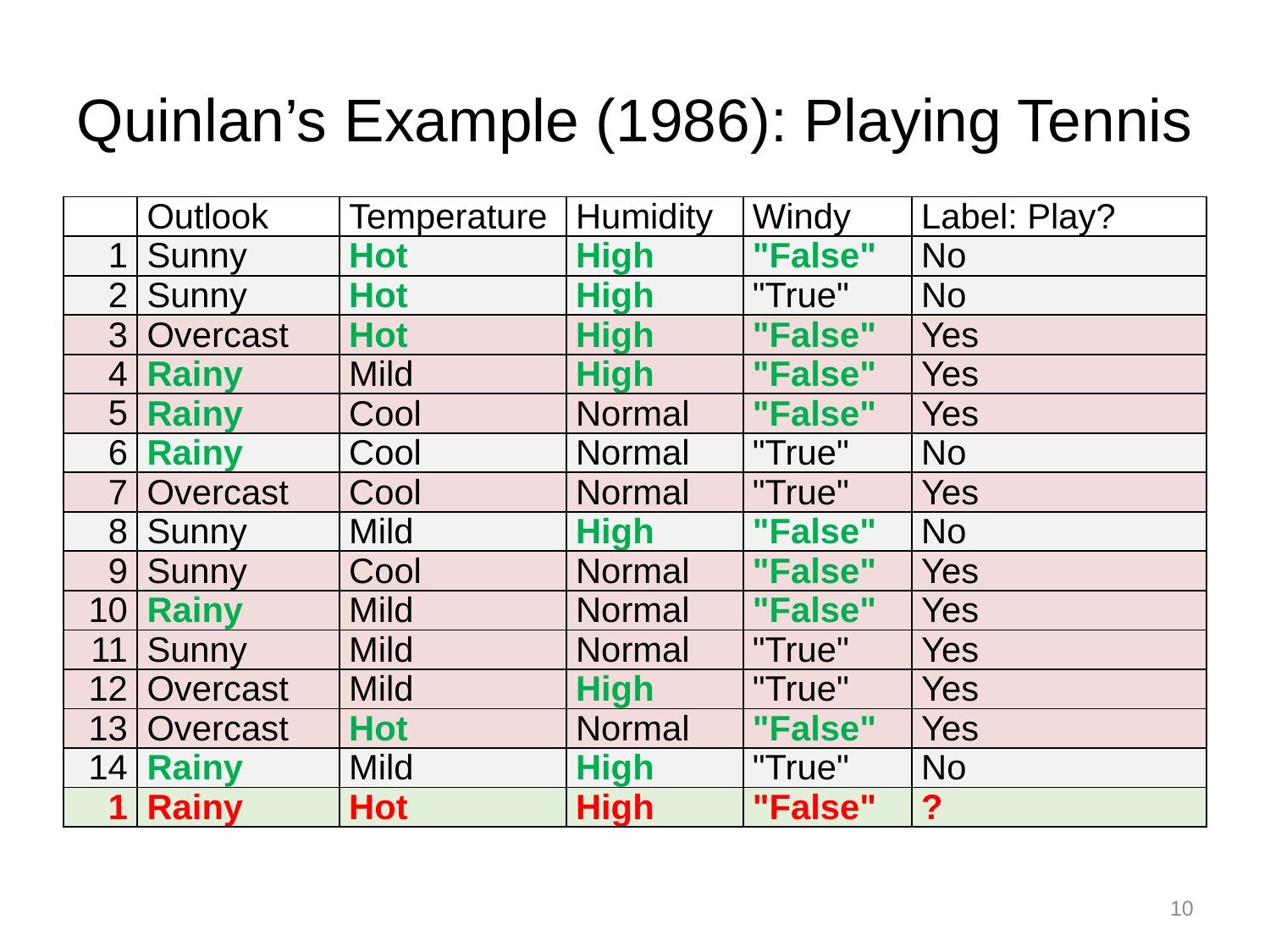

# Quinlan’s Example (1986): Playing Tennis
|  | Outlook | Temperature | Humidity | Windy | Label: Play? |
| --- | --- | --- | --- | --- | --- |
| 1 | Sunny | Hot | High | "False" | No |
| 2 | Sunny | Hot | High | "True" | No |
| 3 | Overcast | Hot | High | "False" | Yes |
| 4 | Rainy | Mild | High | "False" | Yes |
| 5 | Rainy | Cool | Normal | "False" | Yes |
| 6 | Rainy | Cool | Normal | "True" | No |
| 7 | Overcast | Cool | Normal | "True" | Yes |
| 8 | Sunny | Mild | High | "False" | No |
| 9 | Sunny | Cool | Normal | "False" | Yes |
| 10 | Rainy | Mild | Normal | "False" | Yes |
| 11 | Sunny | Mild | Normal | "True" | Yes |
| 12 | Overcast | Mild | High | "True" | Yes |
| 13 | Overcast | Hot | Normal | "False" | Yes |
| 14 | Rainy | Mild | High | "True" | No |
| 1 | Rainy | Hot | High | "False" | ? |
10